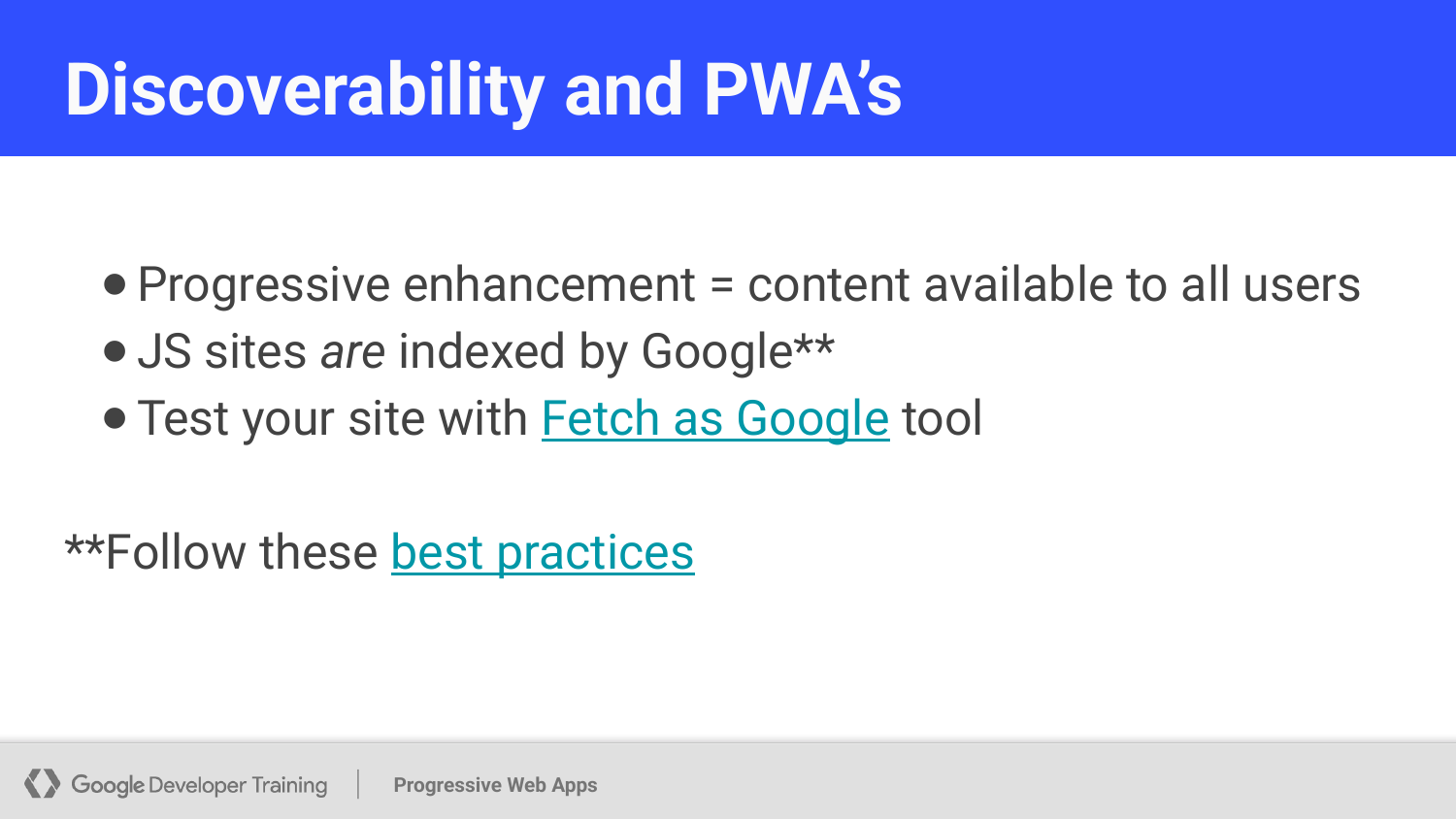

# Progressive Enhancement
Discoverability and PWA’s

Progressive enhancement = content available to all users
JS sites are indexed by Google**
Test your site with Fetch as Google tool

**Follow these best practices